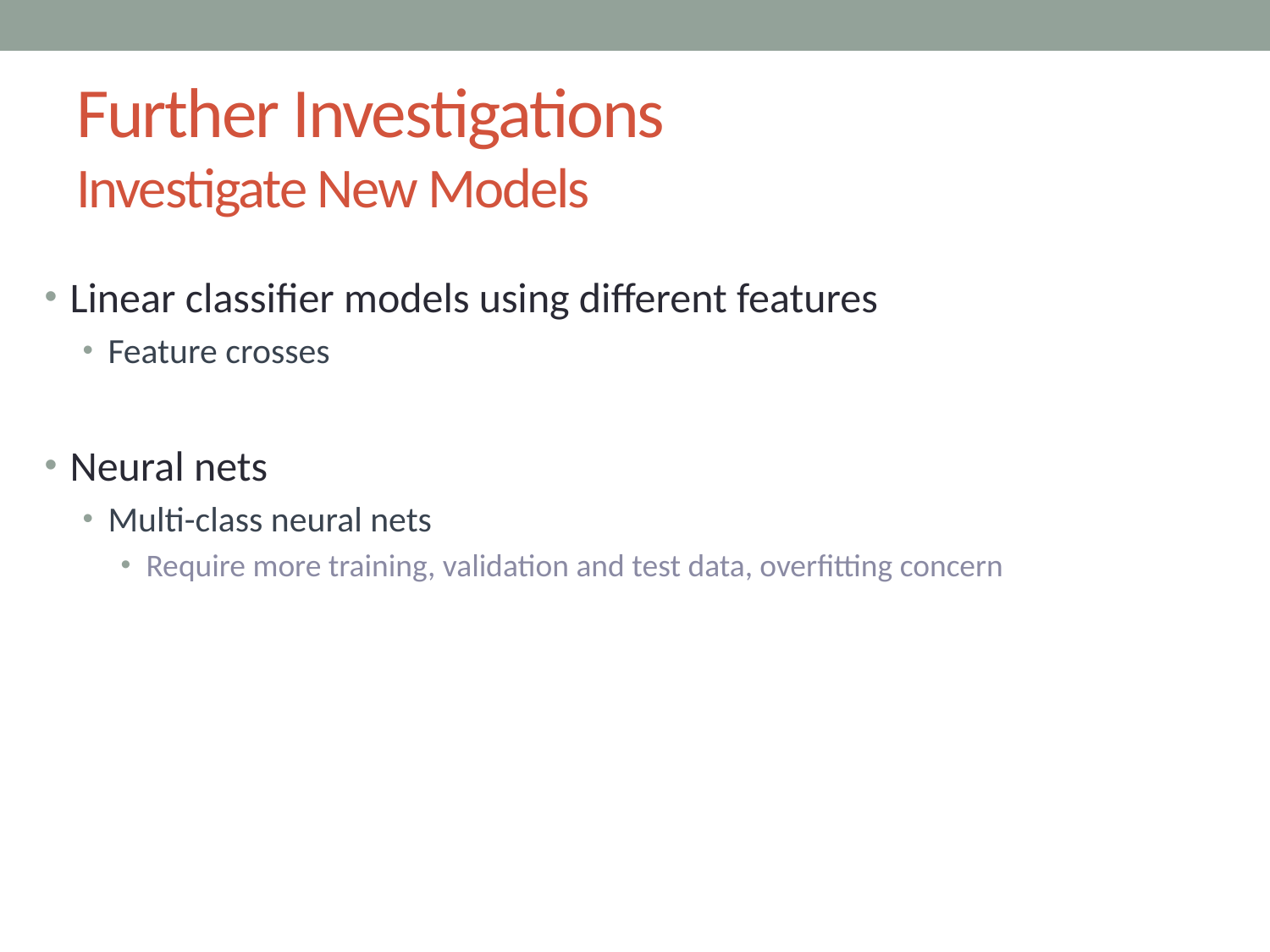

# Further Investigations Investigate New Models
Linear classifier models using different features
Feature crosses

Neural nets
Multi-class neural nets
Require more training, validation and test data, overfitting concern